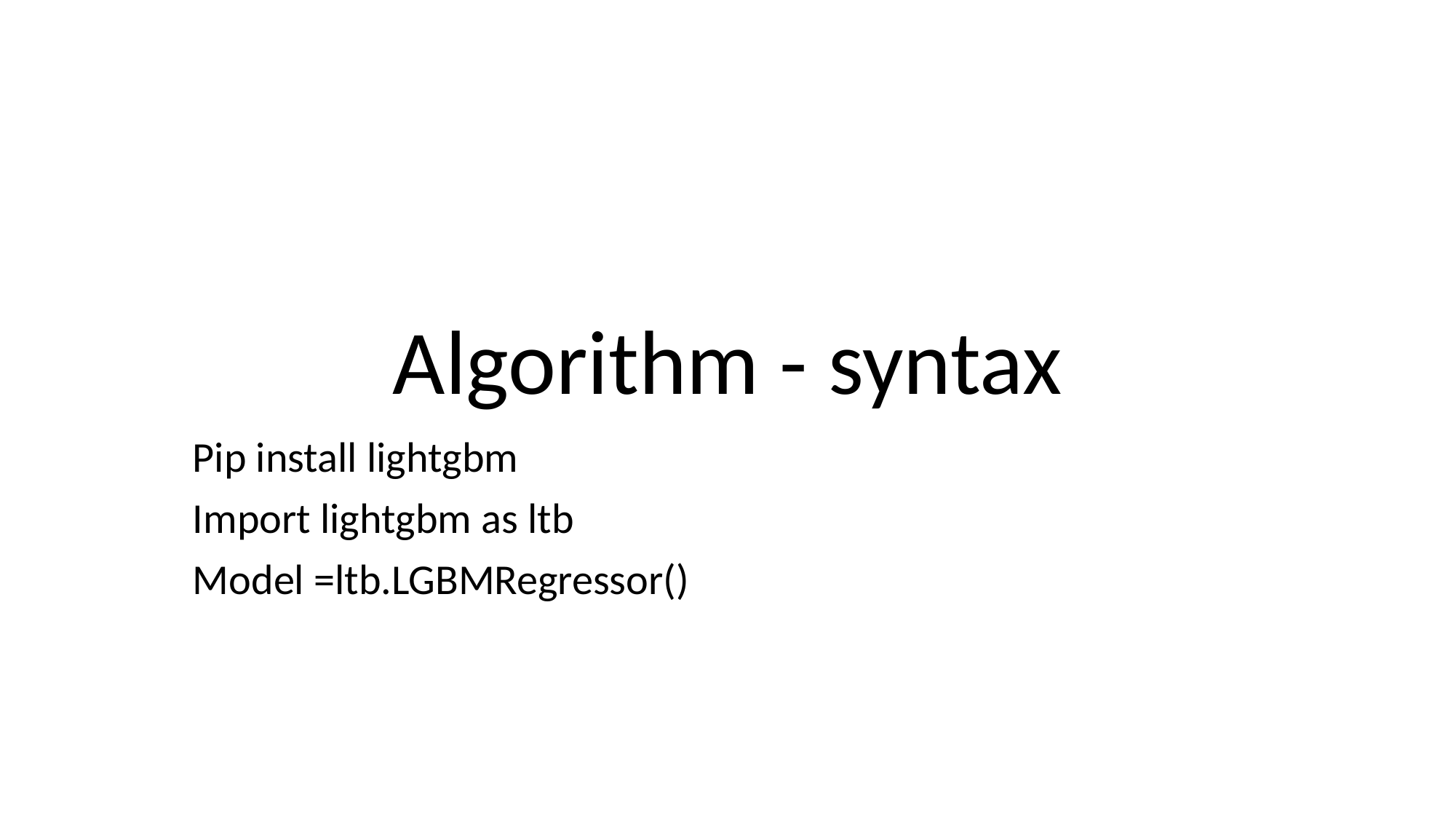

# Algorithm - syntax
Pip install lightgbm
Import lightgbm as ltb
Model =ltb.LGBMRegressor()